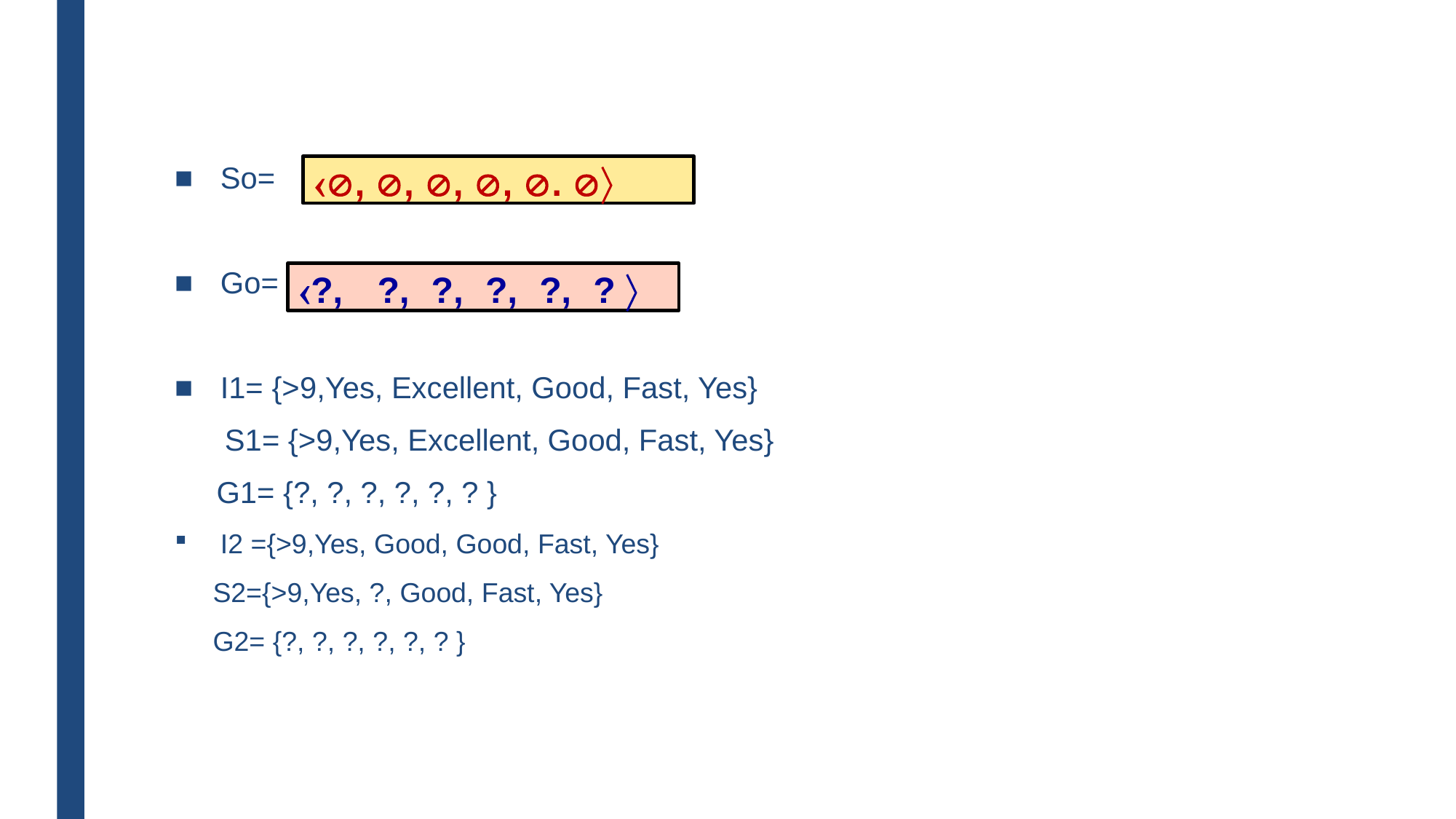

#
So=

Go=

I1= {>9,Yes, Excellent, Good, Fast, Yes}
      S1= {>9,Yes, Excellent, Good, Fast, Yes}
     G1= {?, ?, ?, ?, ?, ? }
I2 ={>9,Yes, Good, Good, Fast, Yes}
     S2={>9,Yes, ?, Good, Fast, Yes}
     G2= {?, ?, ?, ?, ?, ? }

〈∅, ∅, ∅, ∅, ∅. ∅〉
〈?,	?,	?,	?,	?,	? 〉